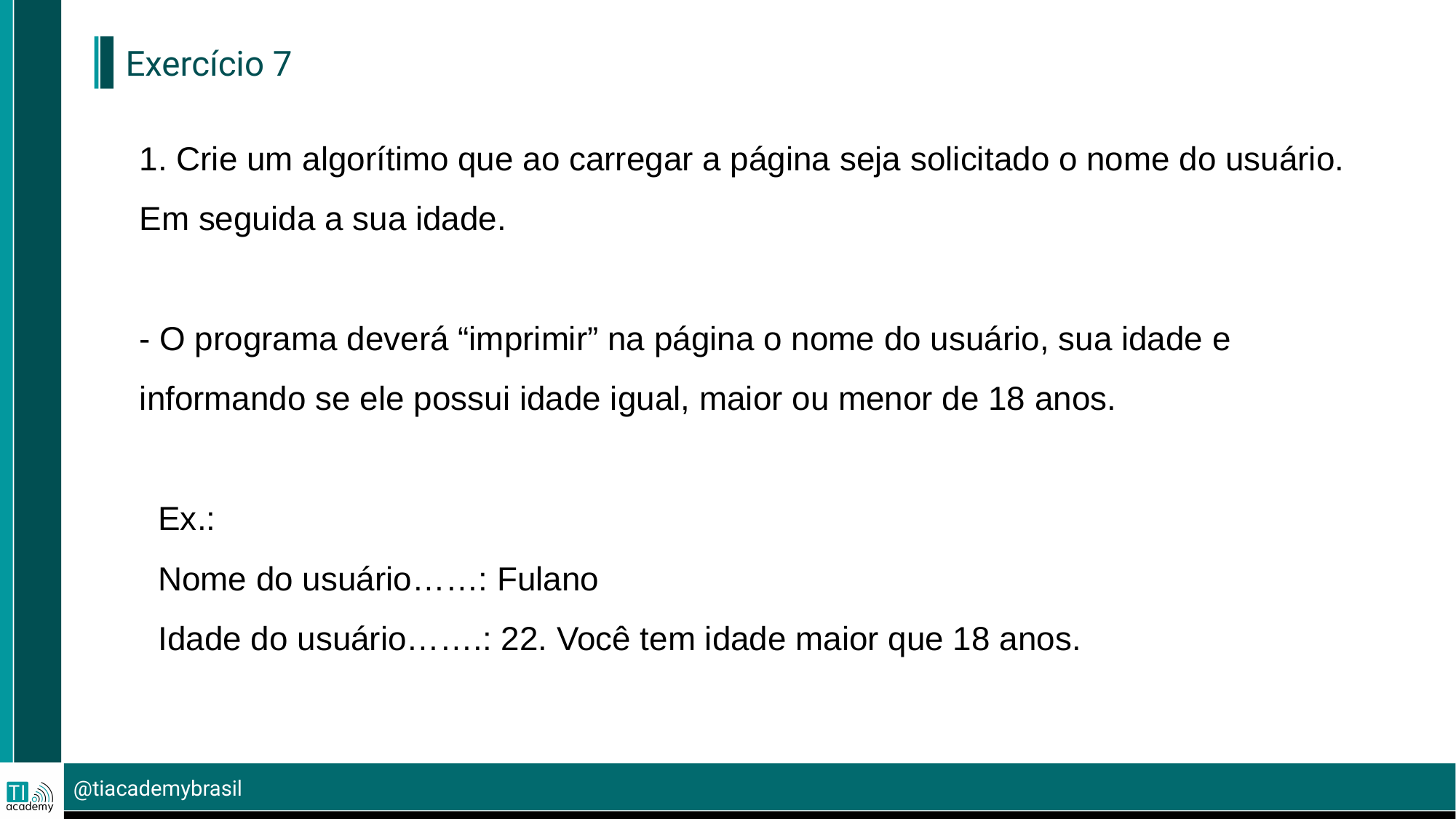

# Exercício 7

1. Crie um algorítimo que ao carregar a página seja solicitado o nome do usuário. Em seguida a sua idade.

- O programa deverá “imprimir” na página o nome do usuário, sua idade e  informando se ele possui idade igual, maior ou menor de 18 anos.

  Ex.:
  Nome do usuário……: Fulano
  Idade do usuário…….: 22. Você tem idade maior que 18 anos.